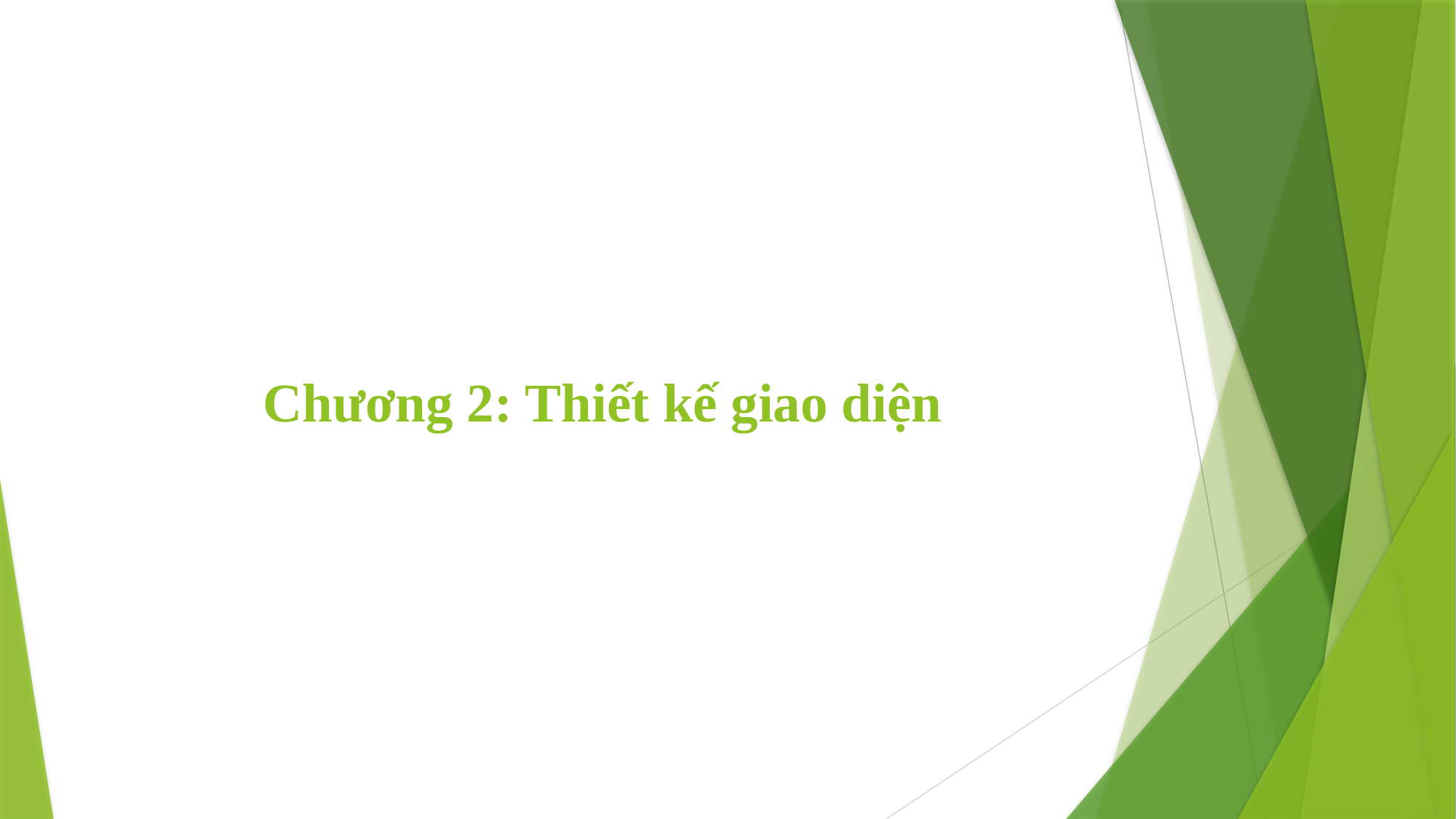

# Chương 2: Thiết kế giao diện